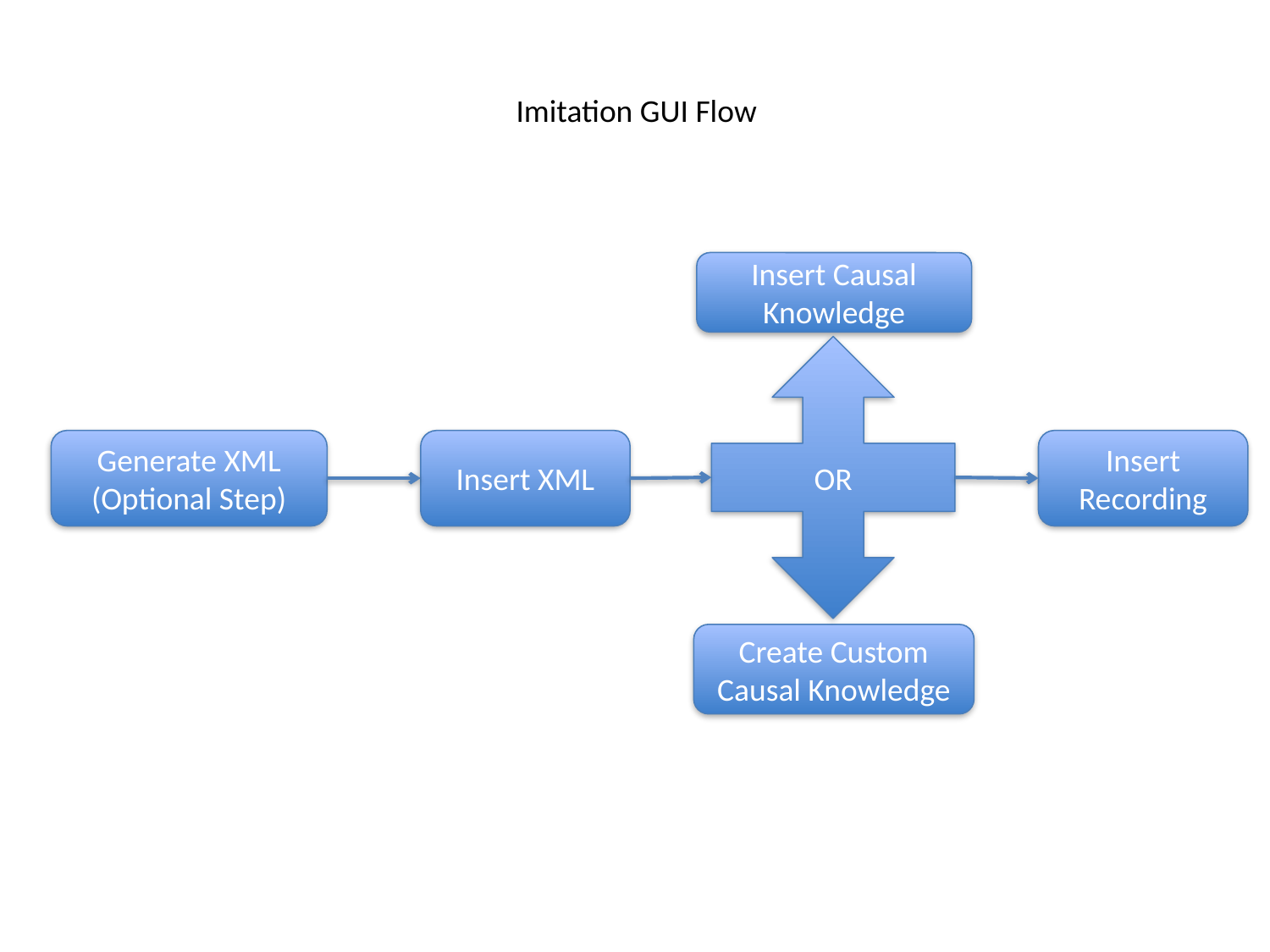

Imitation GUI Flow
Insert Causal Knowledge
OR
Generate XML (Optional Step)
Insert XML
Insert Recording
Create Custom Causal Knowledge